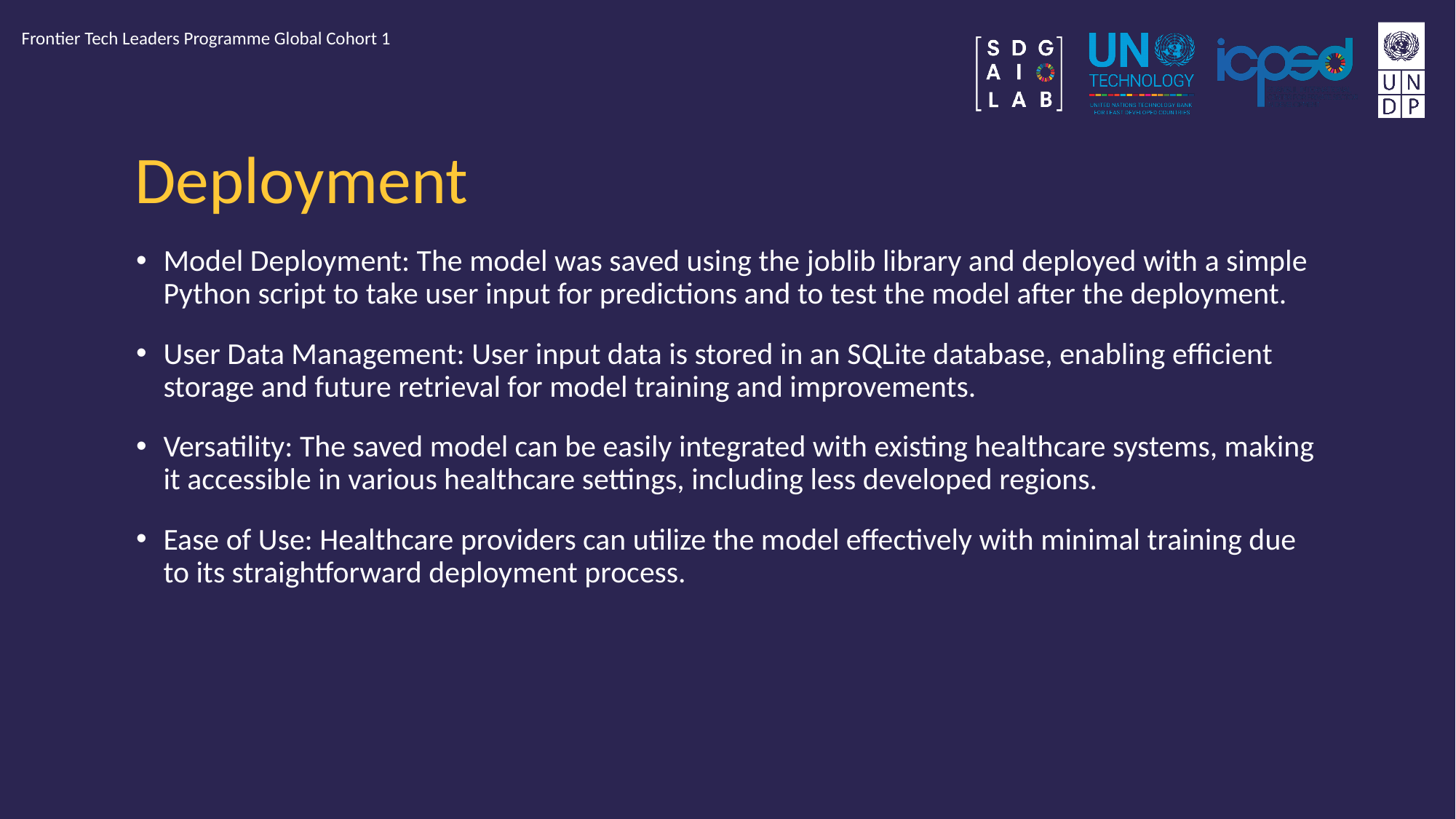

Frontier Tech Leaders Programme Global Cohort 1
# Deployment
Model Deployment: The model was saved using the joblib library and deployed with a simple Python script to take user input for predictions and to test the model after the deployment.
User Data Management: User input data is stored in an SQLite database, enabling efficient storage and future retrieval for model training and improvements.
Versatility: The saved model can be easily integrated with existing healthcare systems, making it accessible in various healthcare settings, including less developed regions.
Ease of Use: Healthcare providers can utilize the model effectively with minimal training due to its straightforward deployment process.